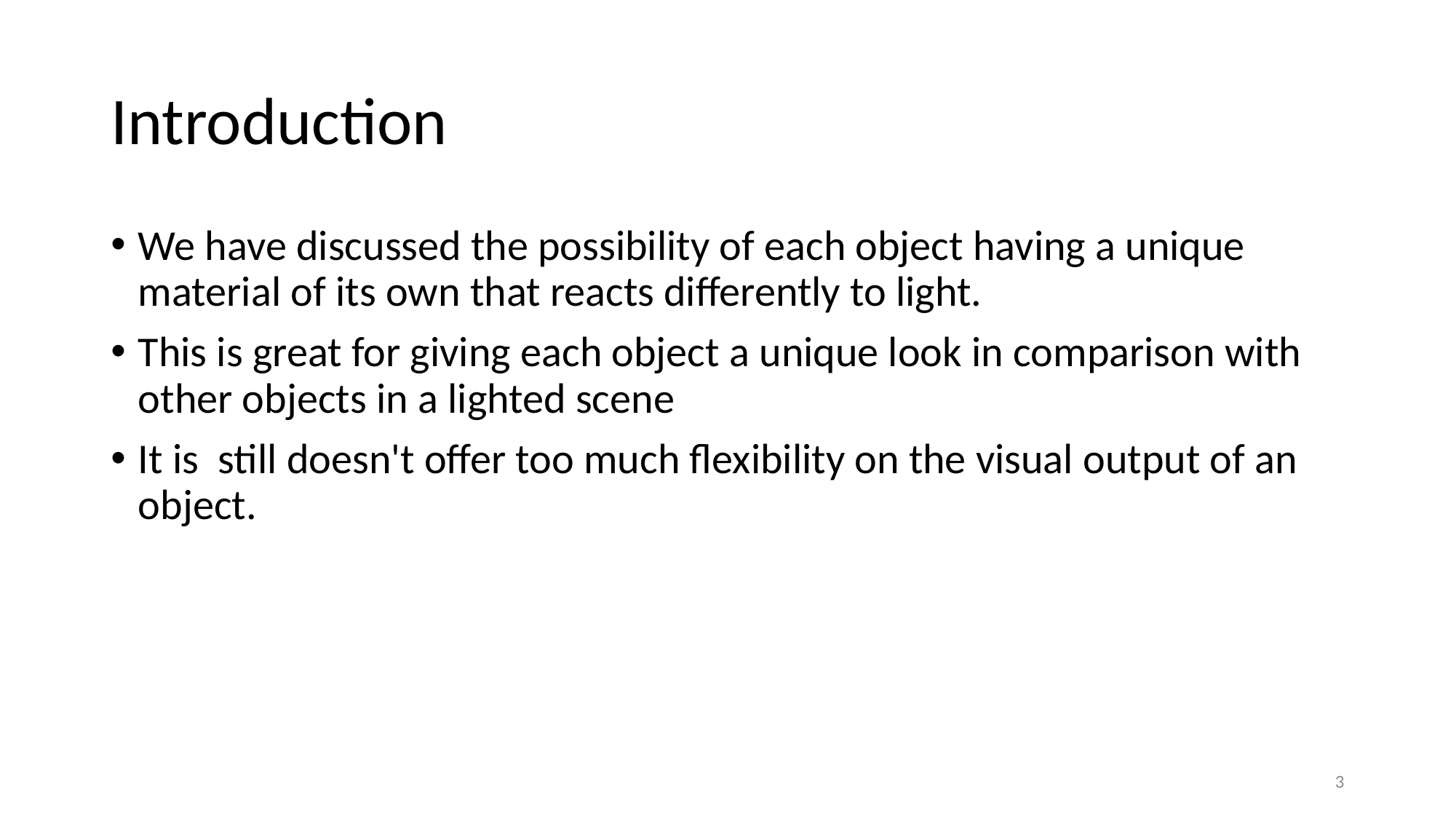

# Introduction
We have discussed the possibility of each object having a unique material of its own that reacts differently to light.
This is great for giving each object a unique look in comparison with other objects in a lighted scene
It is  still doesn't offer too much flexibility on the visual output of an object.
3